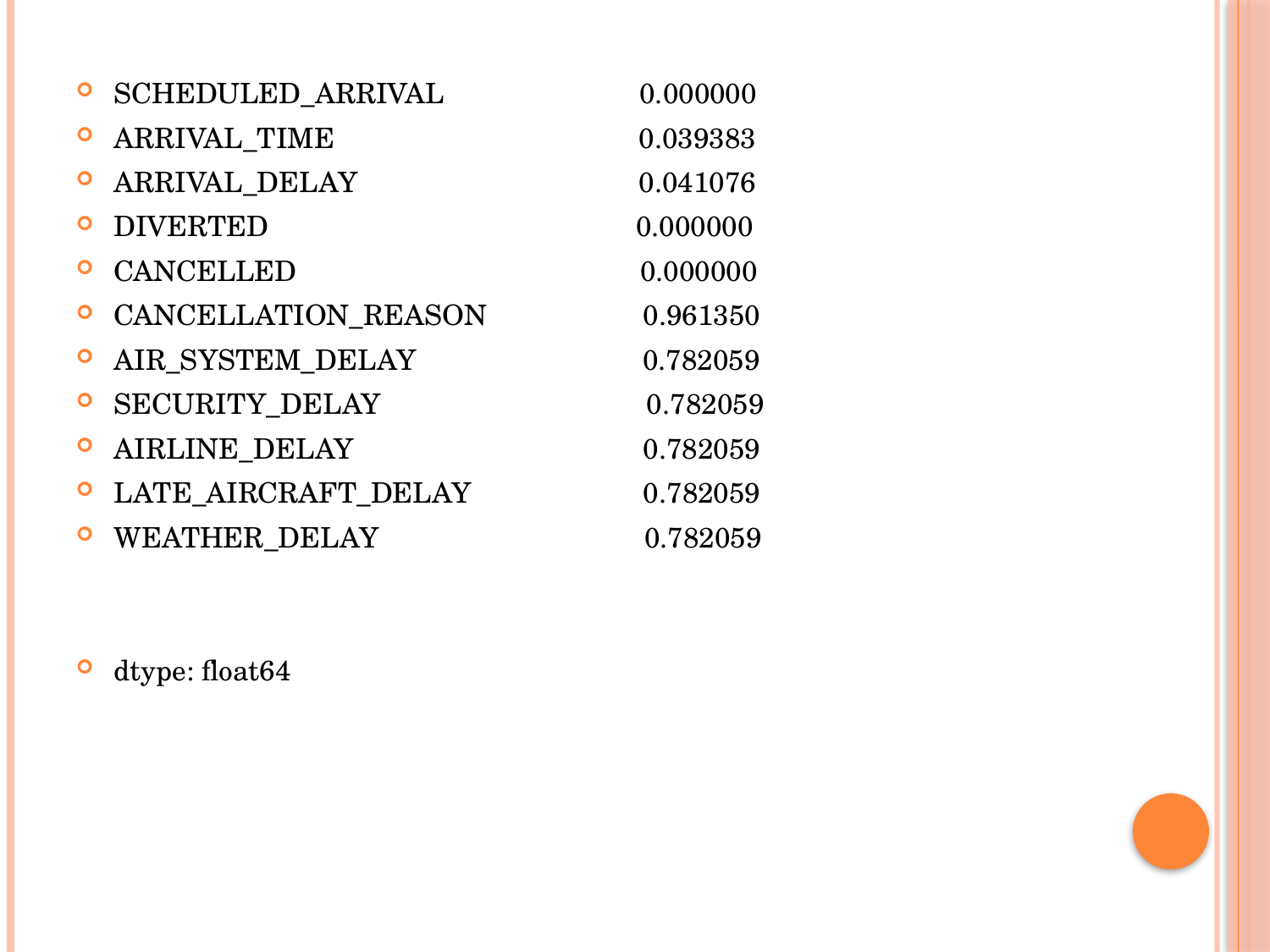

SCHEDULED_ARRIVAL                         0.000000
ARRIVAL_TIME                                       0.039383
ARRIVAL_DELAY                                    0.041076
DIVERTED                                               0.000000
CANCELLED                                            0.000000
CANCELLATION_REASON                    0.961350
AIR_SYSTEM_DELAY                             0.782059
SECURITY_DELAY                                  0.782059
AIRLINE_DELAY                                     0.782059
LATE_AIRCRAFT_DELAY                      0.782059
WEATHER_DELAY                                  0.782059

dtype: float64